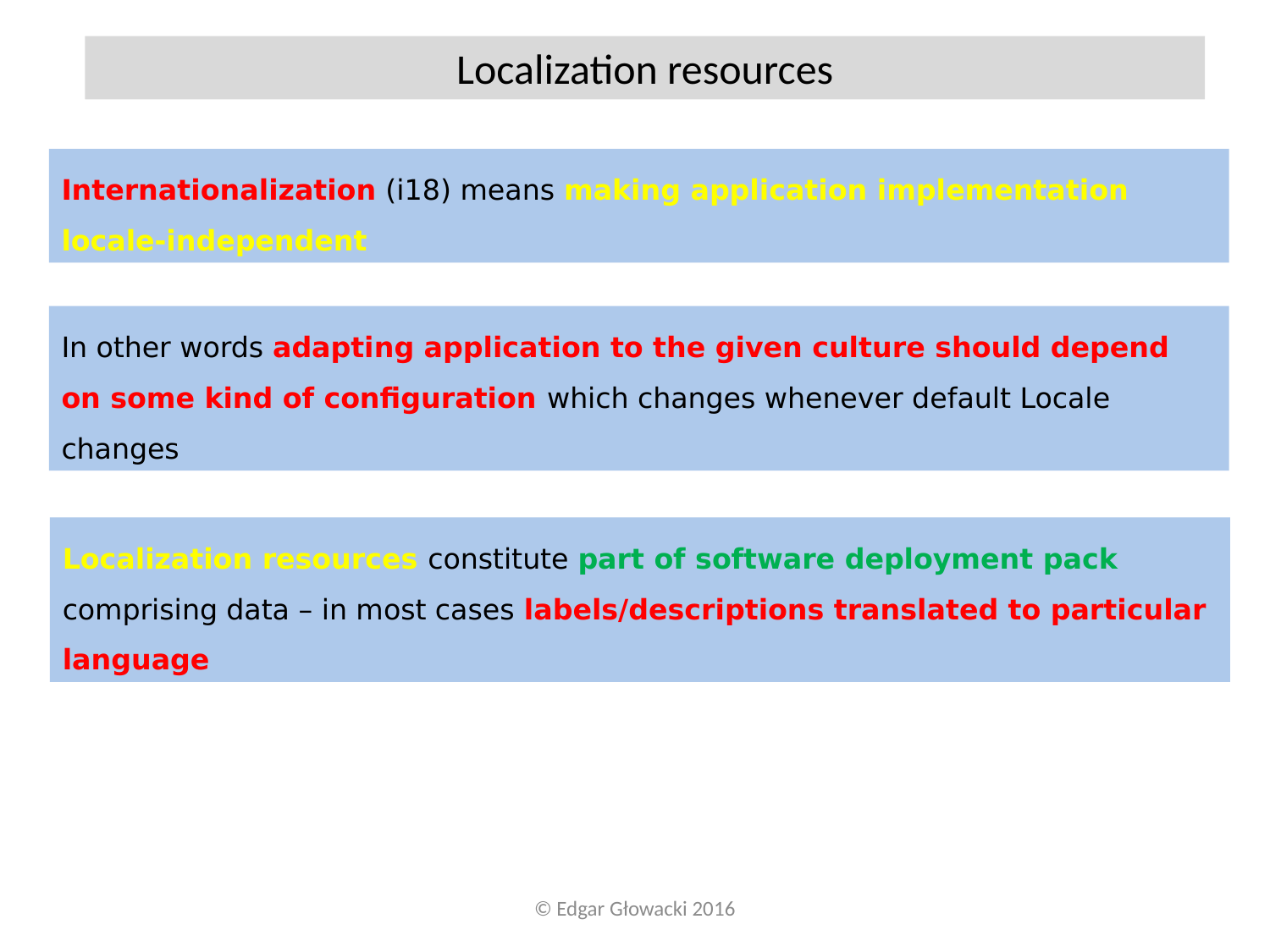

Localization resources
Internationalization (i18) means making application implementation locale-independent
In other words adapting application to the given culture should depend on some kind of configuration which changes whenever default Locale changes
Localization resources constitute part of software deployment pack comprising data – in most cases labels/descriptions translated to particular language
© Edgar Głowacki 2016